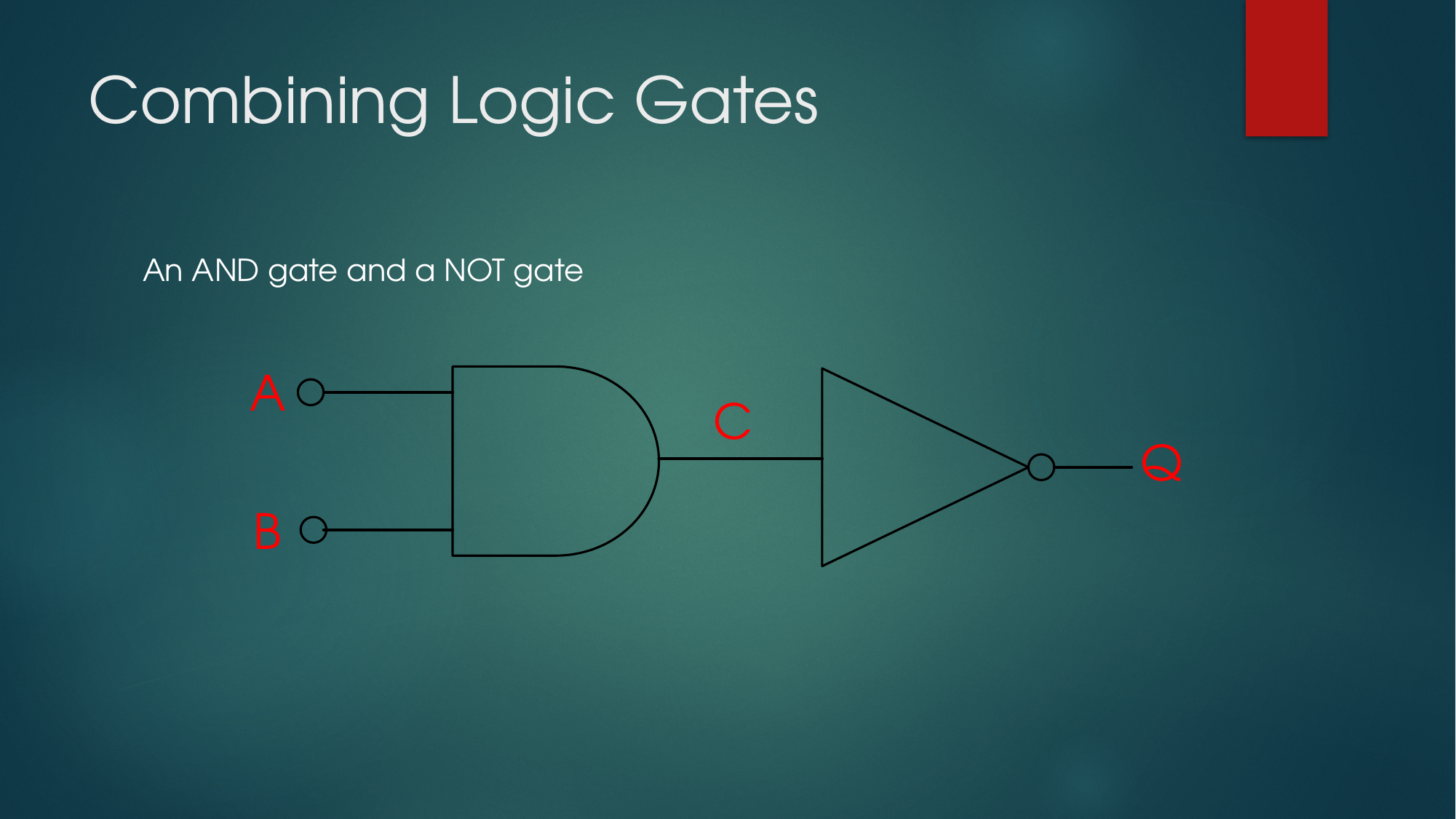

# Combining Logic Gates
An AND gate and a NOT gate
A

C
Q
B